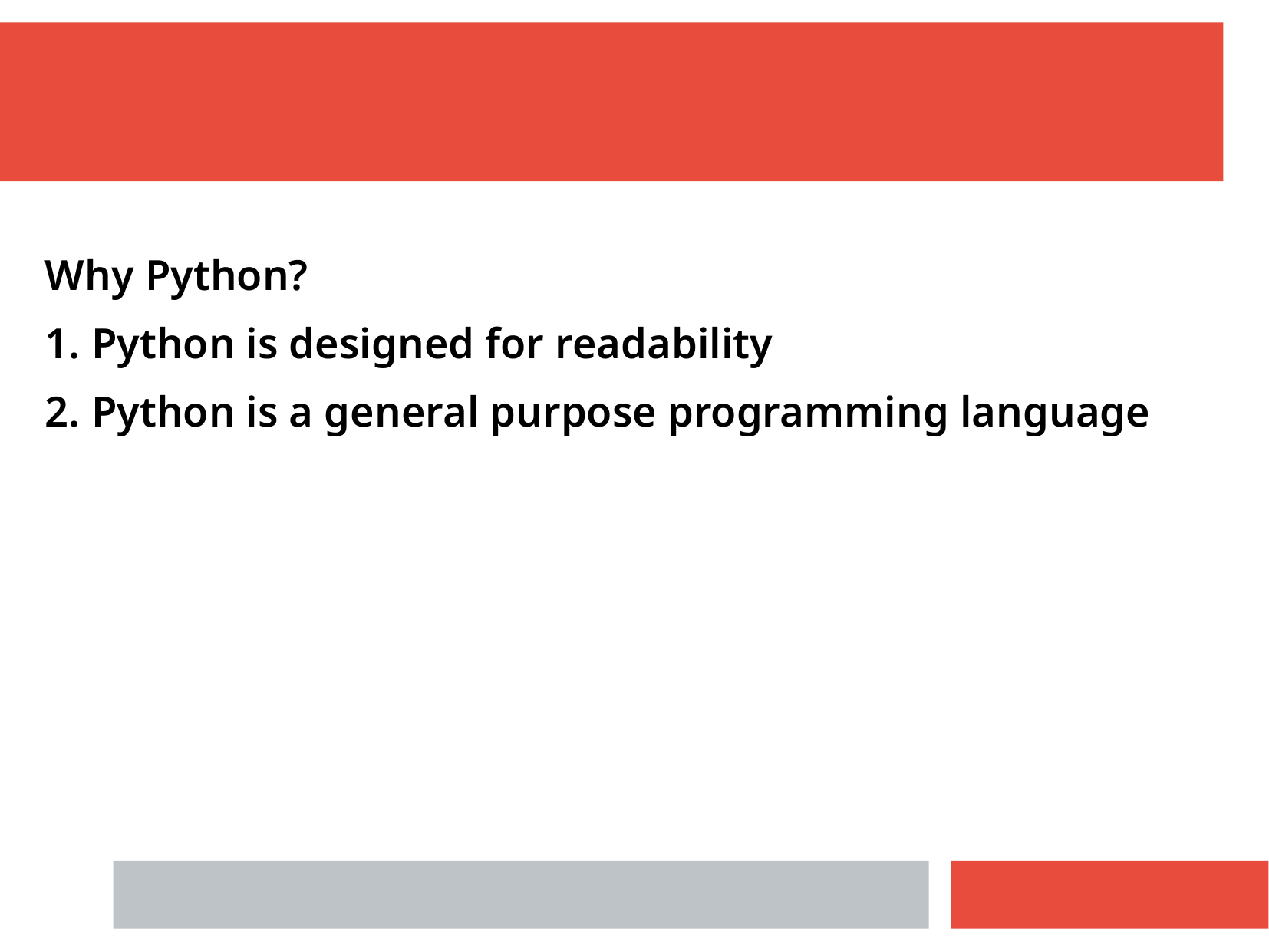

Why Python?
1. Python is designed for readability
2. Python is a general purpose programming language